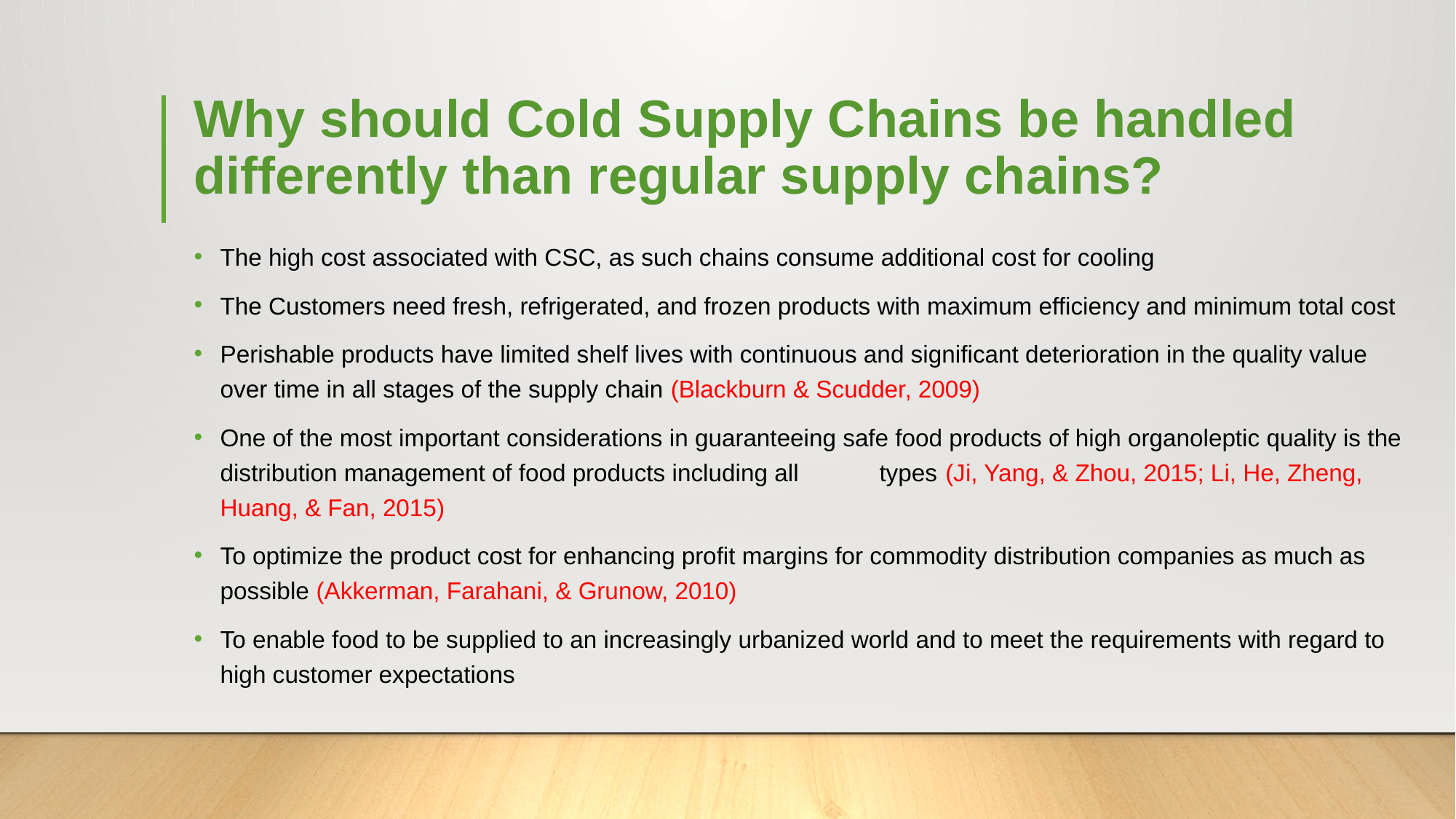

# Why should Cold Supply Chains be handled differently than regular supply chains?
The high cost associated with CSC, as such chains consume additional cost for cooling
The Customers need fresh, refrigerated, and frozen products with maximum efficiency and minimum total cost
Perishable products have limited shelf lives with continuous and significant deterioration in the quality value over time in all stages of the supply chain (Blackburn & Scudder, 2009)
One of the most important considerations in guaranteeing safe food products of high organoleptic quality is the distribution management of food products including all            types (Ji, Yang, & Zhou, 2015; Li, He, Zheng, Huang, & Fan, 2015)
To optimize the product cost for enhancing profit margins for commodity distribution companies as much as possible (Akkerman, Farahani, & Grunow, 2010)
To enable food to be supplied to an increasingly urbanized world and to meet the requirements with regard to high customer expectations